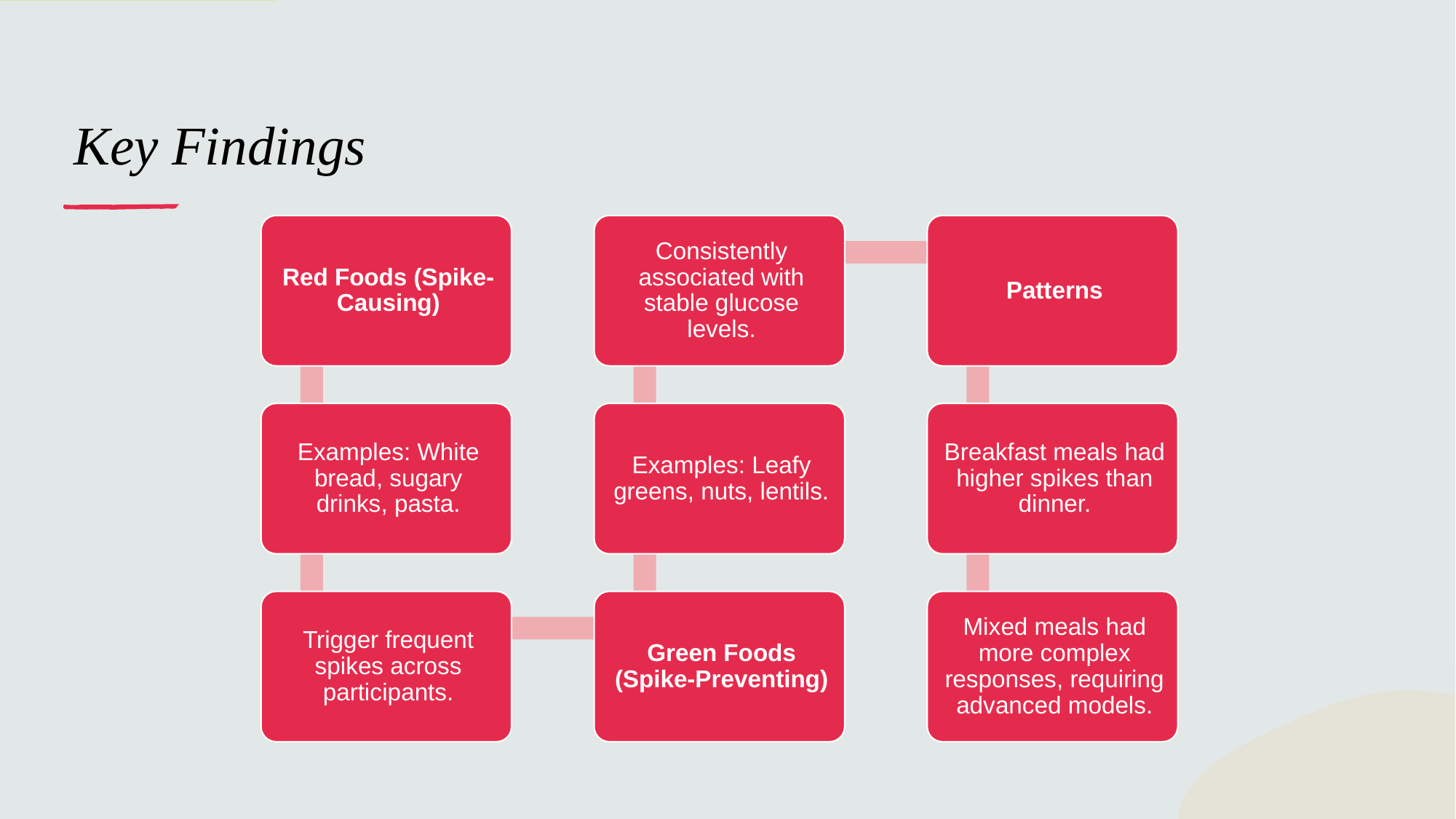

# Key Findings

Red Foods (Spike-Causing)
Examples: White bread, sugary drinks, pasta.
Trigger frequent spikes across participants.
Green Foods (Spike-Preventing)
Examples: Leafy greens, nuts, lentils.
Consistently associated with stable glucose levels.
Patterns
Breakfast meals had higher spikes than dinner.
Mixed meals had more complex responses, requiring advanced models.